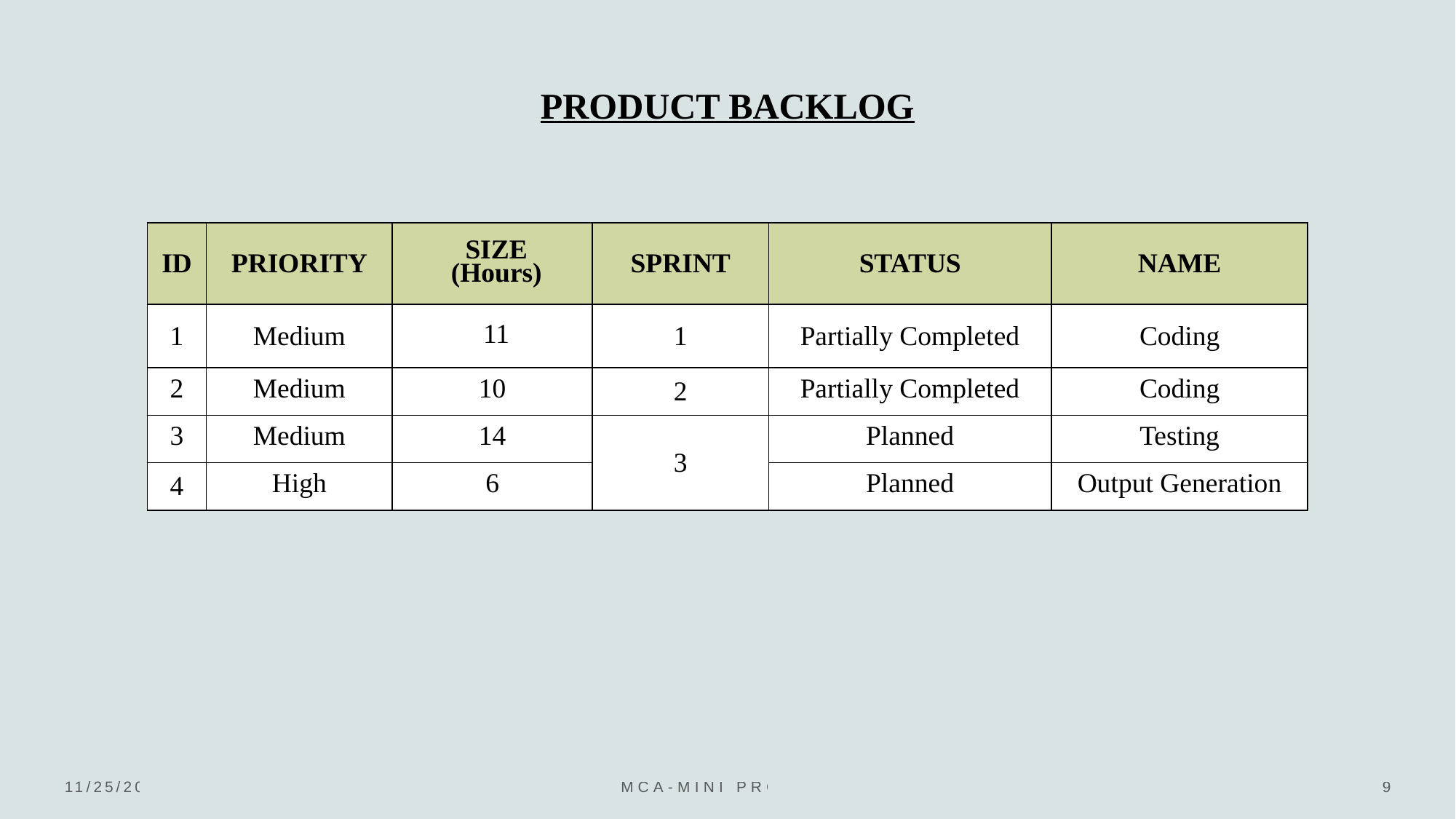

# PRODUCT BACKLOG
| ID | PRIORITY | SIZE (Hours) | SPRINT | STATUS | NAME |
| --- | --- | --- | --- | --- | --- |
| 1 | Medium | 11 | 1 | Partially Completed | Coding |
| 2 | Medium | 10 | 2 | Partially Completed | Coding |
| 3 | Medium | 14 | 3 | Planned | Testing |
| 4 | High | 6 | 3 | Planned | Output Generation |
11/25/2023
MCA-Mini Project
9